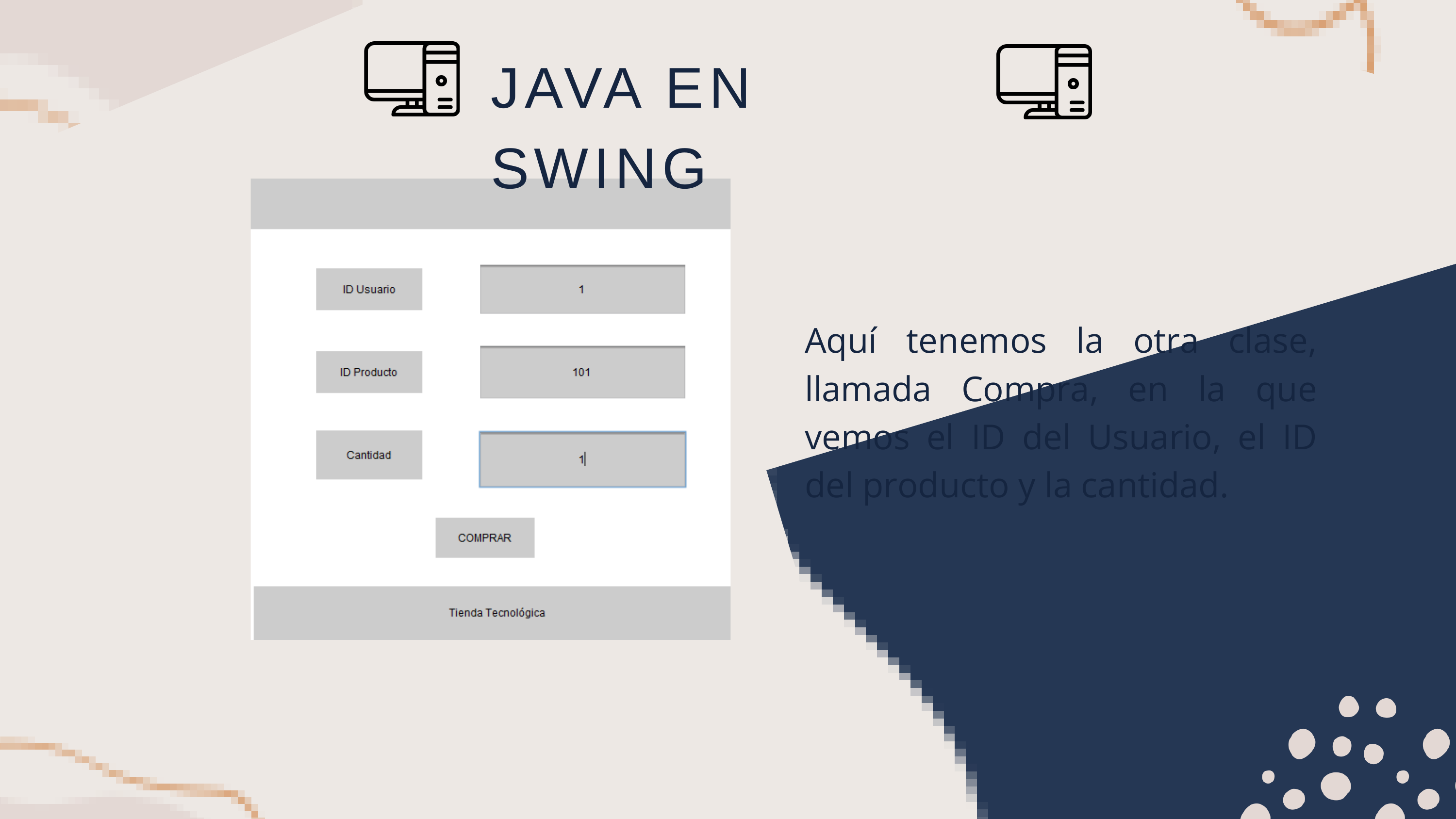

JAVA EN SWING

Aquí tenemos la otra clase, llamada Compra, en la que vemos el ID del Usuario, el ID del producto y la cantidad.